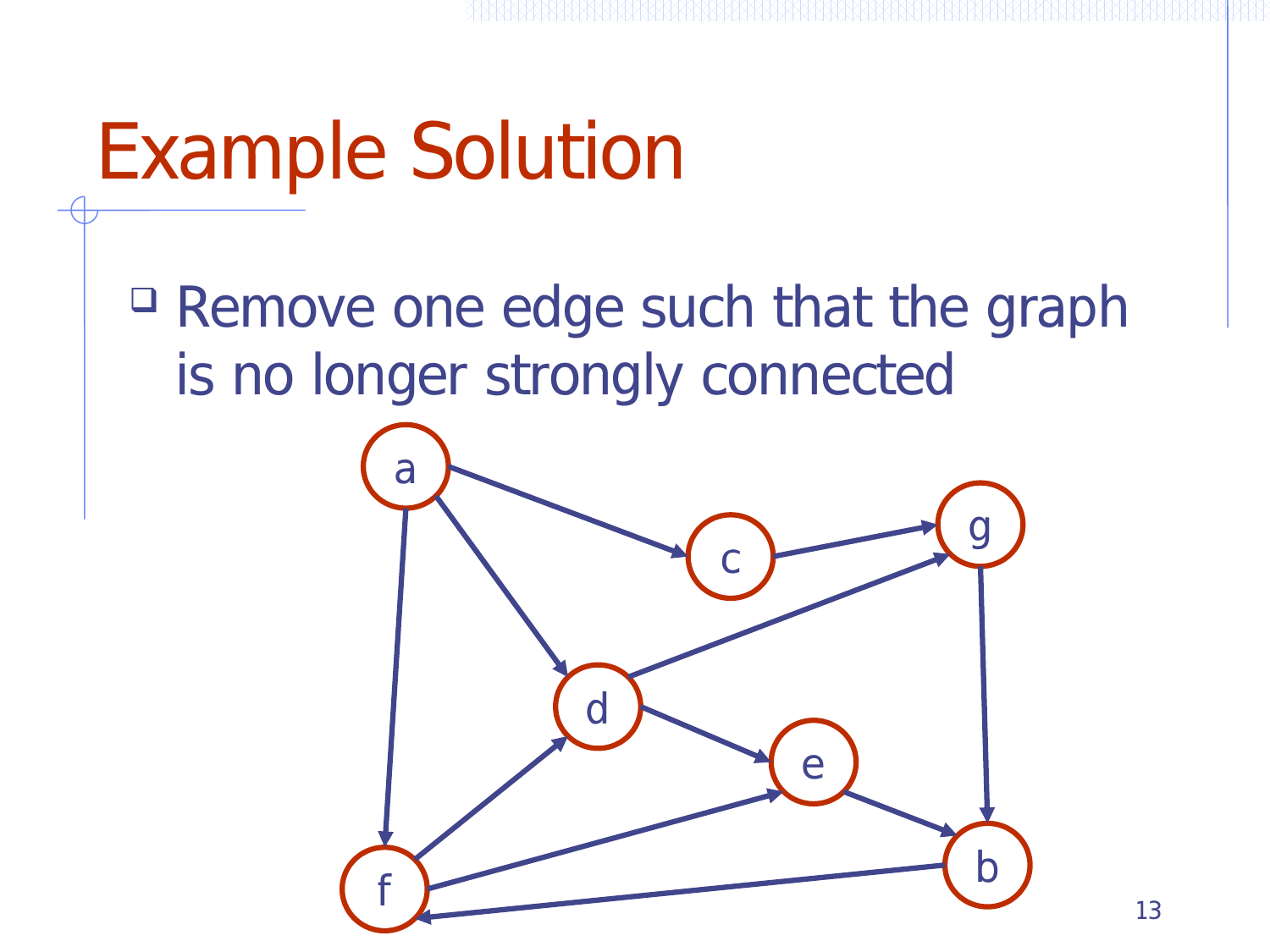

# Example Solution
Remove one edge such that the graph is no longer strongly connected

a
g
c
d
e
b
f
13